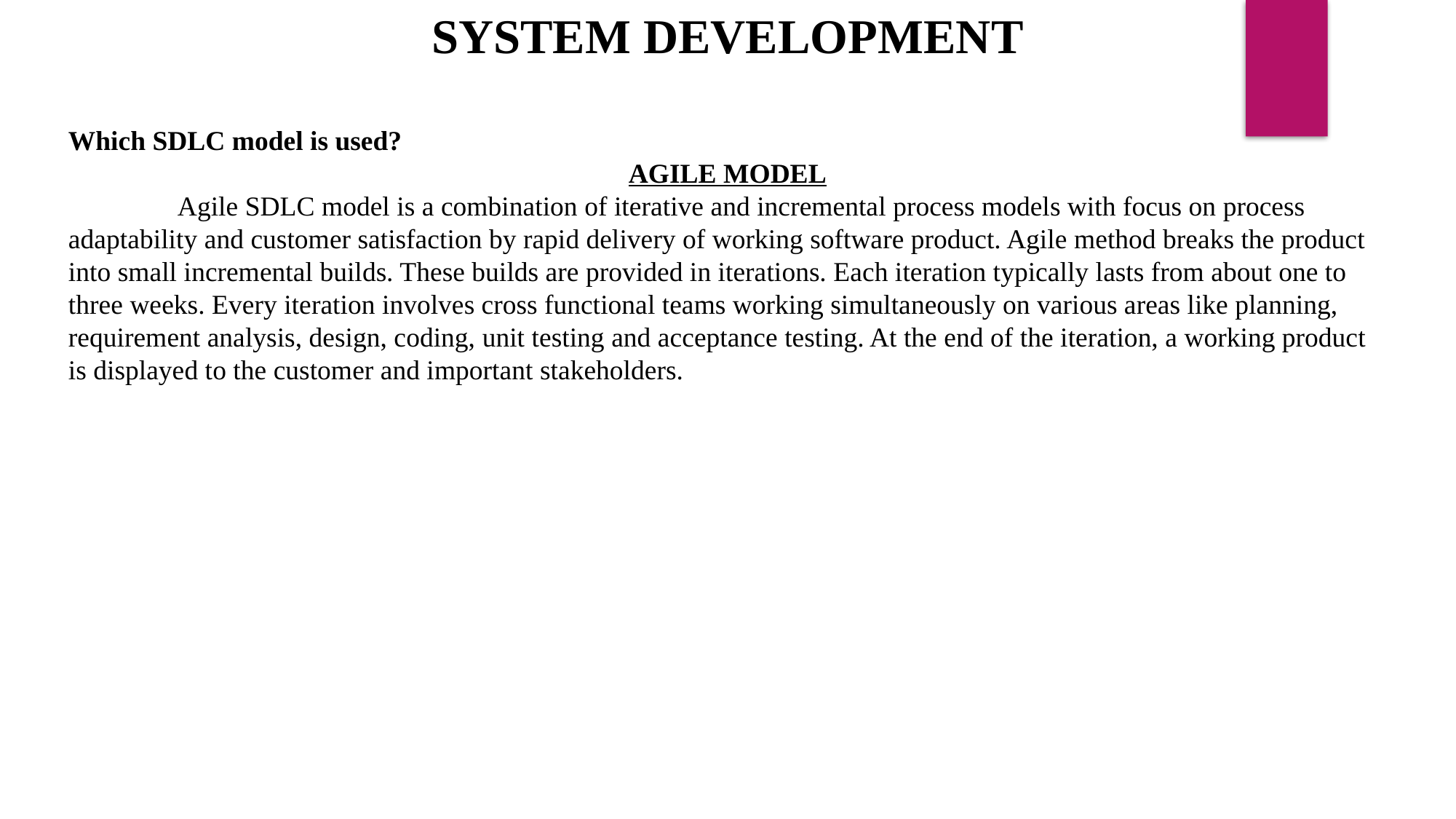

SYSTEM DEVELOPMENT
Which SDLC model is used?
AGILE MODEL
	Agile SDLC model is a combination of iterative and incremental process models with focus on process adaptability and customer satisfaction by rapid delivery of working software product. Agile method breaks the product into small incremental builds. These builds are provided in iterations. Each iteration typically lasts from about one to three weeks. Every iteration involves cross functional teams working simultaneously on various areas like planning, requirement analysis, design, coding, unit testing and acceptance testing. At the end of the iteration, a working product is displayed to the customer and important stakeholders.